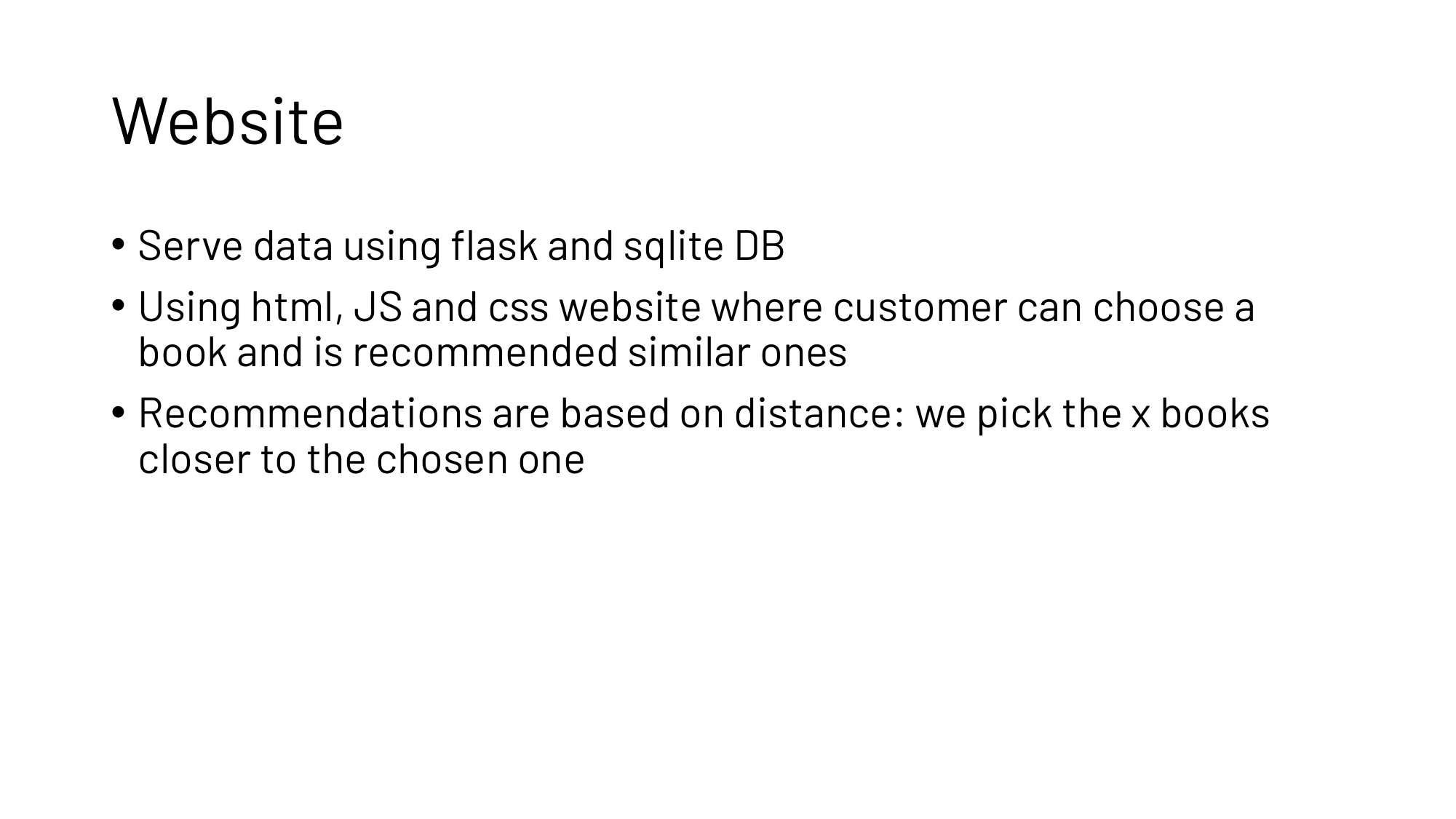

# Website
Serve data using flask and sqlite DB
Using html, JS and css website where customer can choose a book and is recommended similar ones
Recommendations are based on distance: we pick the x books closer to the chosen one